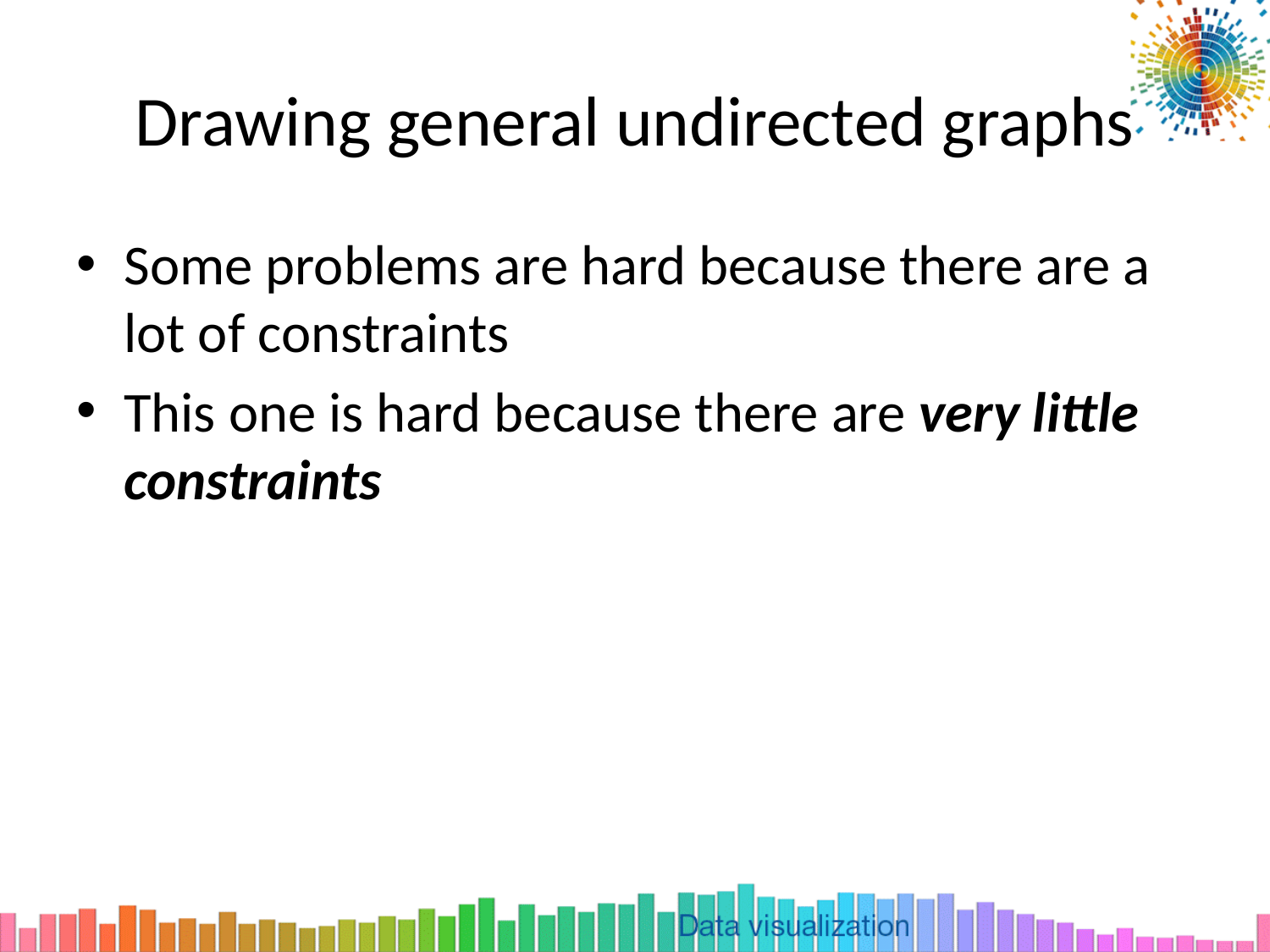

# Drawing general undirected graphs
Some problems are hard because there are a lot of constraints
This one is hard because there are very little constraints